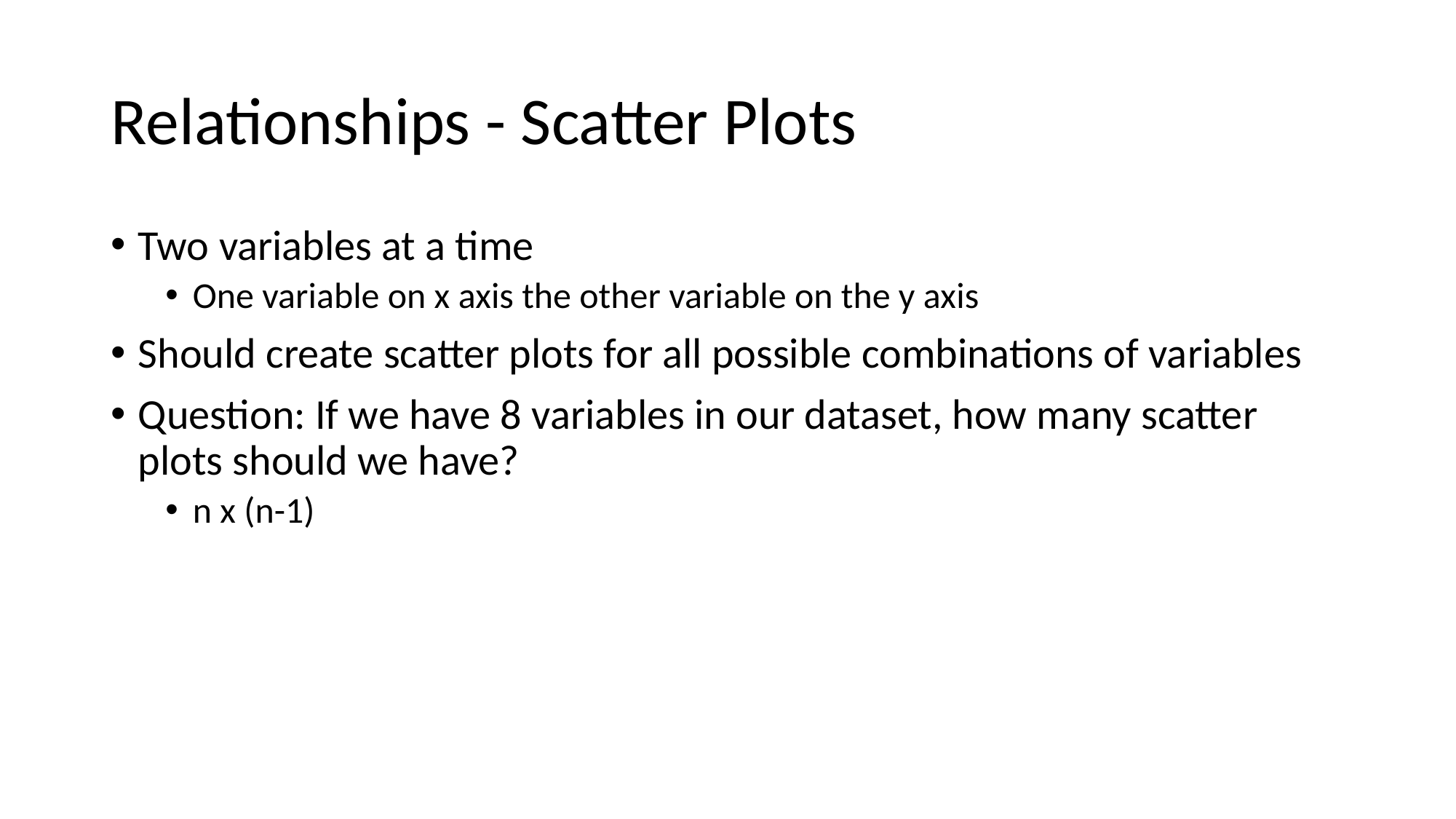

# Relationships - Scatter Plots
Two variables at a time
One variable on x axis the other variable on the y axis
Should create scatter plots for all possible combinations of variables
Question: If we have 8 variables in our dataset, how many scatter plots should we have?
n x (n-1)